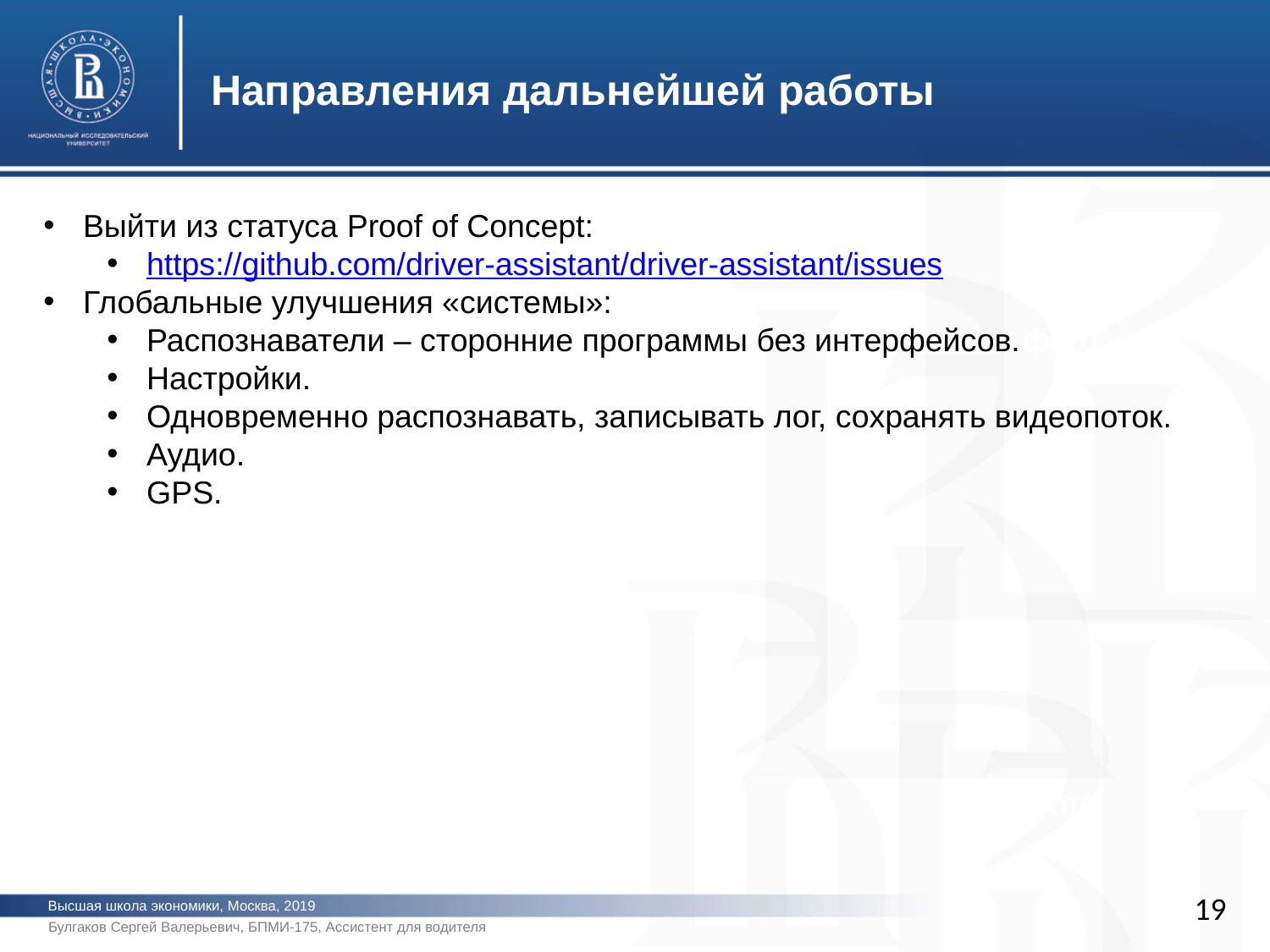

Направления дальнейшей работы
Выйти из статуса Proof of Concept:
https://github.com/driver-assistant/driver-assistant/issues
Глобальные улучшения «системы»:
Распознаватели – сторонние программы без интерфейсов.
Настройки.
Одновременно распознавать, записывать лог, сохранять видеопоток.
Аудио.
GPS.
фото
фото
19
Высшая школа экономики, Москва, 2019
Булгаков Сергей Валерьевич, БПМИ-175, Ассистент для водителя